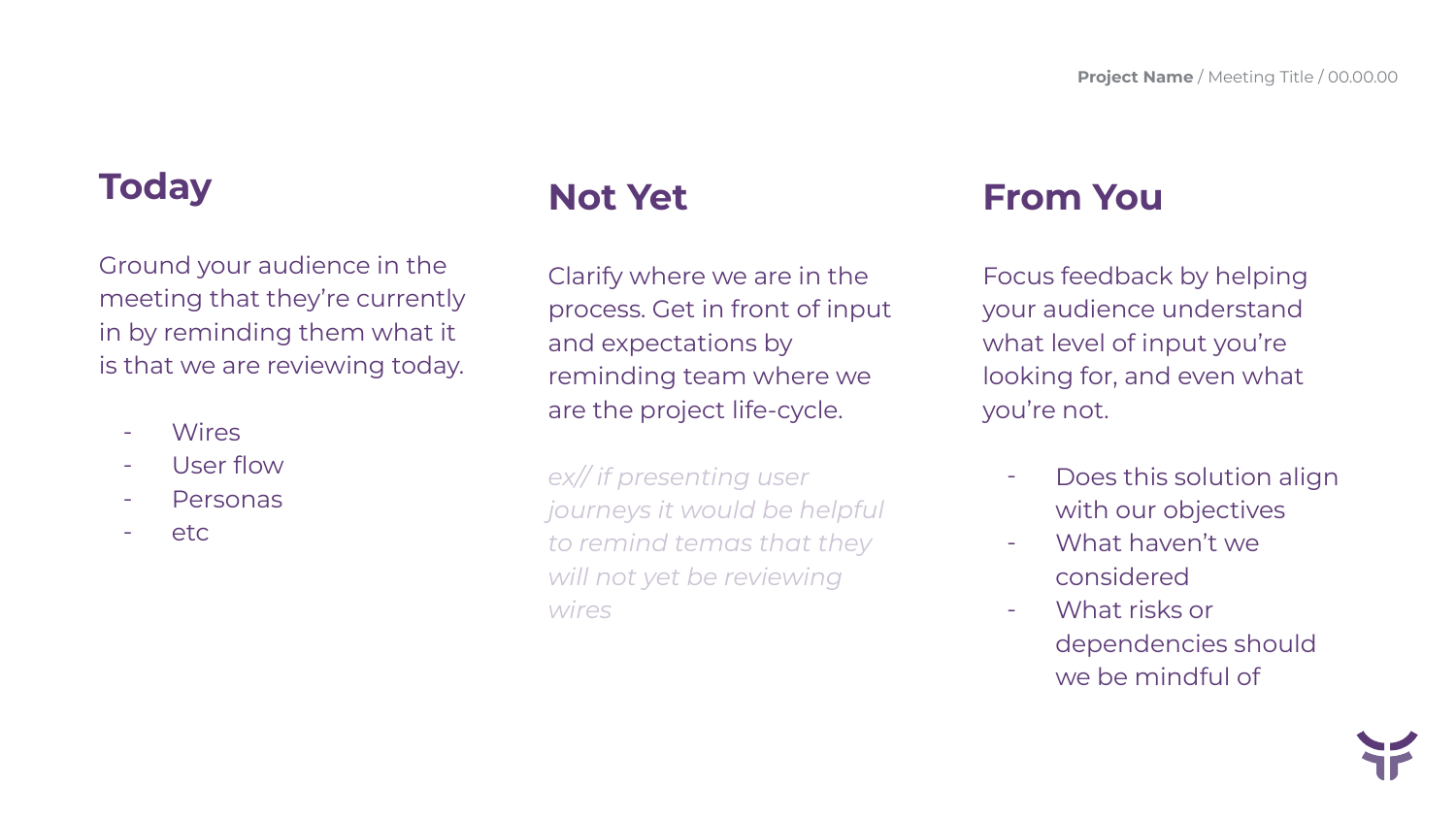

Project Name / Meeting Title / 00.00.00
Today
Not Yet
From You
Ground your audience in the meeting that they’re currently in by reminding them what it is that we are reviewing today.

Wires
User flow
Personas
etc
Clarify where we are in the process. Get in front of input and expectations by reminding team where we are the project life-cycle.

ex// if presenting user journeys it would be helpful to remind temas that they will not yet be reviewing wires
Focus feedback by helping your audience understand what level of input you’re looking for, and even what you’re not.

Does this solution align with our objectives
What haven’t we considered
What risks or dependencies should we be mindful of